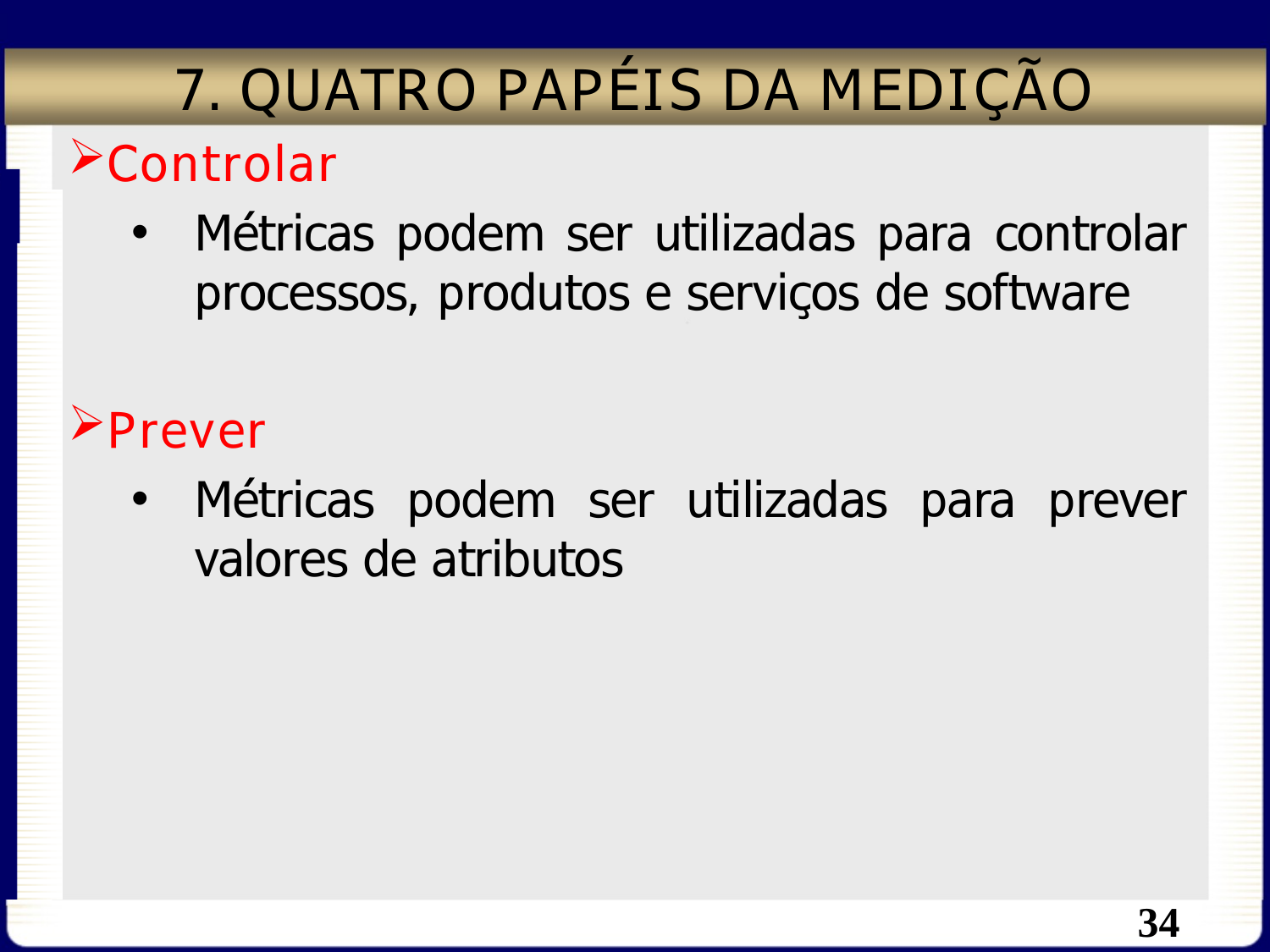

# 7. QUATRO PAPÉIS DA MEDIÇÃO
Controlar
Métricas podem ser utilizadas para controlar processos, produtos e serviços de software

Prever
Métricas podem ser utilizadas para prever valores de atributos
34